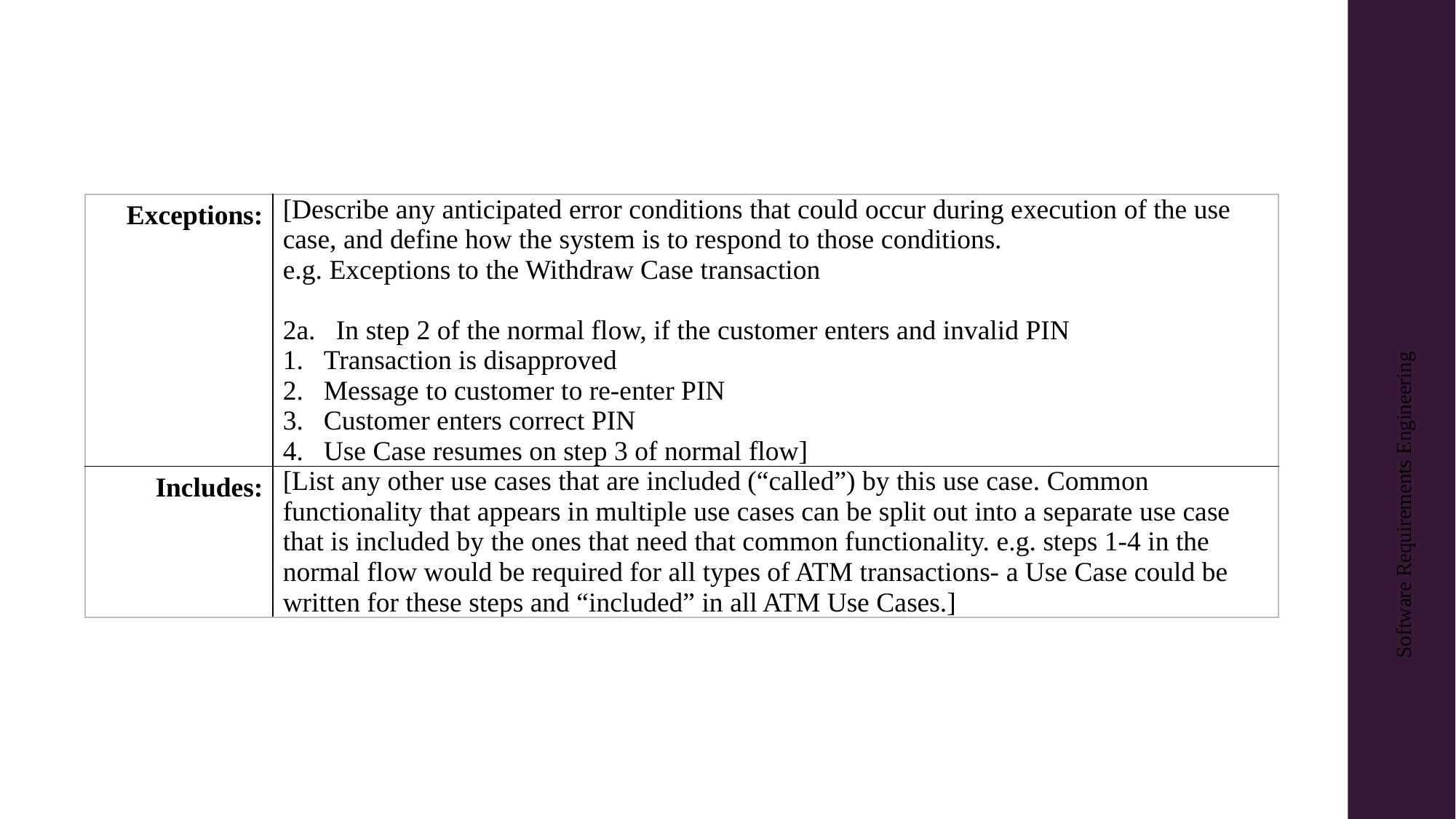

#
| Exceptions: | [Describe any anticipated error conditions that could occur during execution of the use case, and define how the system is to respond to those conditions. e.g. Exceptions to the Withdraw Case transaction 2a. In step 2 of the normal flow, if the customer enters and invalid PIN Transaction is disapproved Message to customer to re-enter PIN Customer enters correct PIN Use Case resumes on step 3 of normal flow] |
| --- | --- |
| Includes: | [List any other use cases that are included (“called”) by this use case. Common functionality that appears in multiple use cases can be split out into a separate use case that is included by the ones that need that common functionality. e.g. steps 1-4 in the normal flow would be required for all types of ATM transactions- a Use Case could be written for these steps and “included” in all ATM Use Cases.] |
Software Requirements Engineering